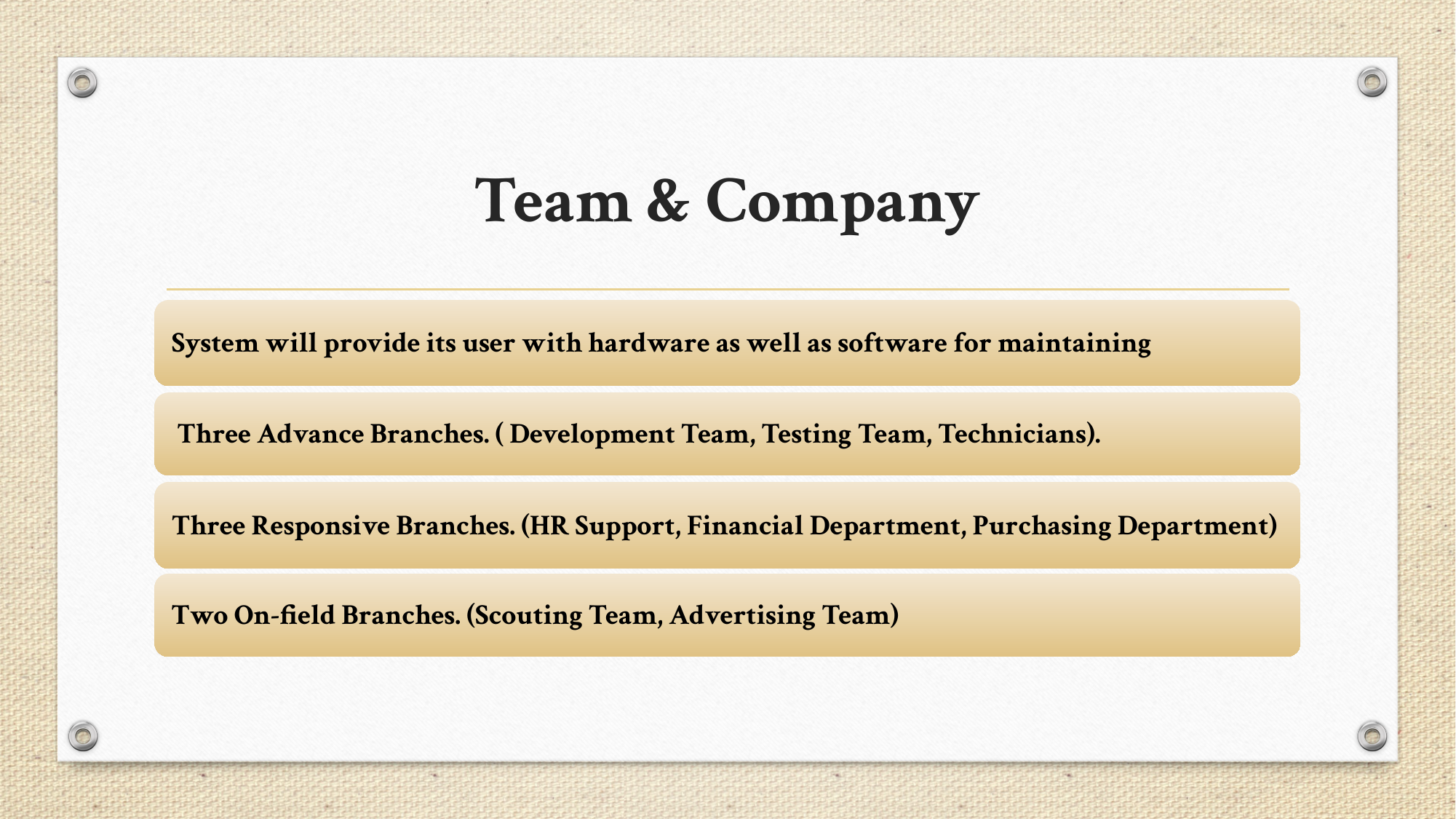

# Team & Company
System will provide its user with hardware as well as software for maintaining
 Three Advance Branches. ( Development Team, Testing Team, Technicians).
Three Responsive Branches. (HR Support, Financial Department, Purchasing Department)
Two On-field Branches. (Scouting Team, Advertising Team)